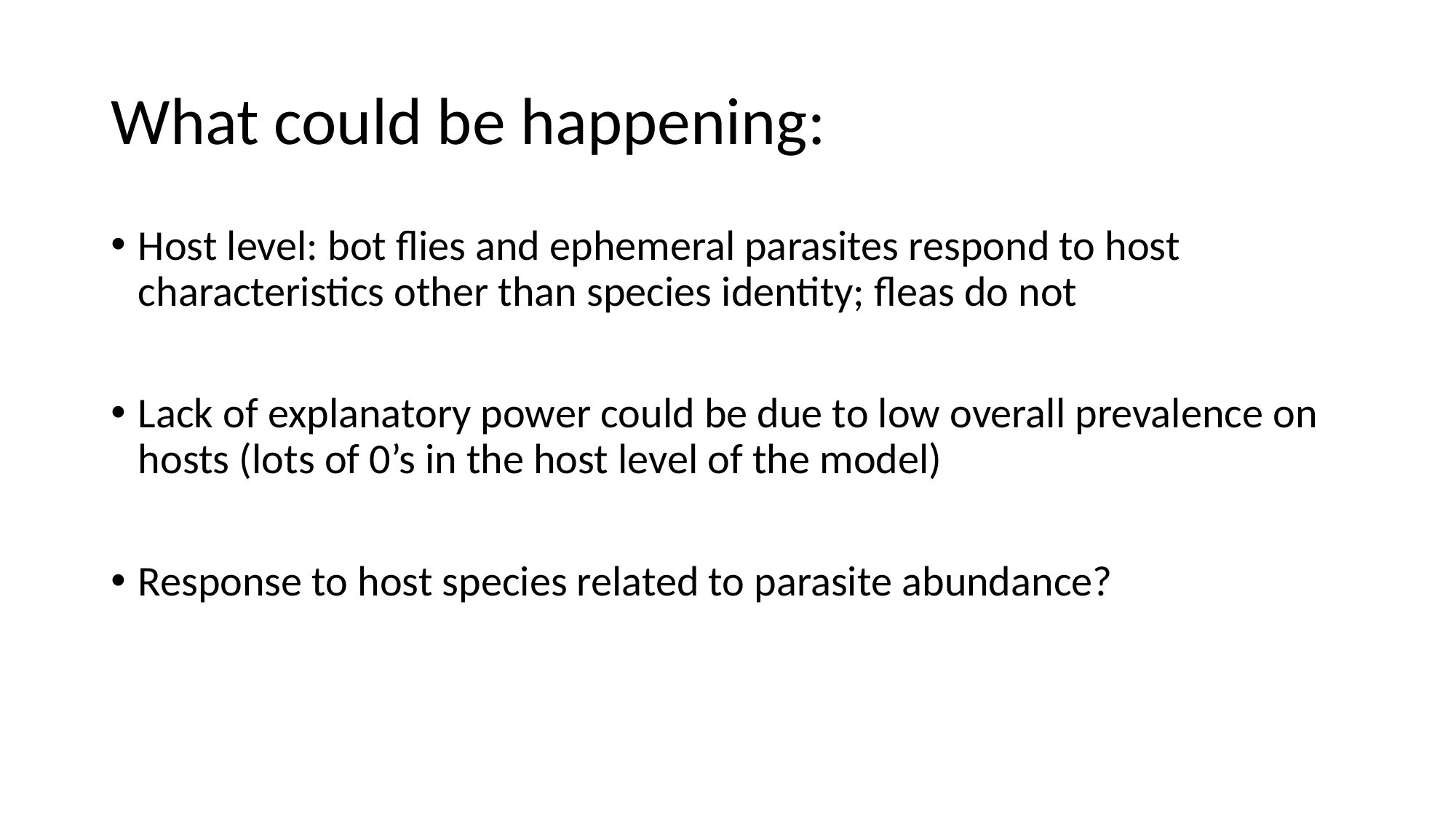

# What could be happening:
Host level: bot flies and ephemeral parasites respond to host characteristics other than species identity; fleas do not

Lack of explanatory power could be due to low overall prevalence on hosts (lots of 0’s in the host level of the model)

Response to host species related to parasite abundance?